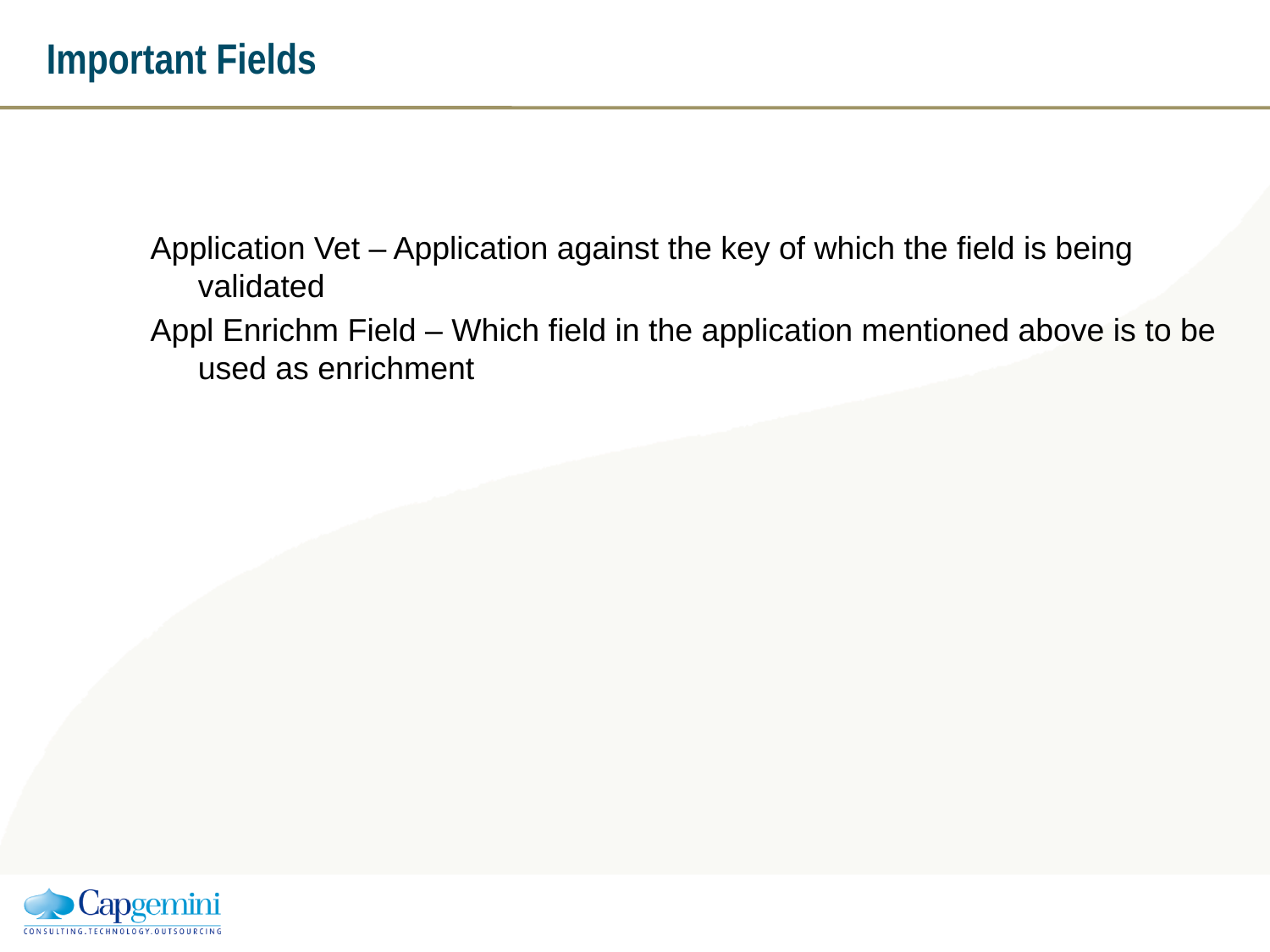

# Important Fields
Application Vet – Application against the key of which the field is being validated
Appl Enrichm Field – Which field in the application mentioned above is to be used as enrichment